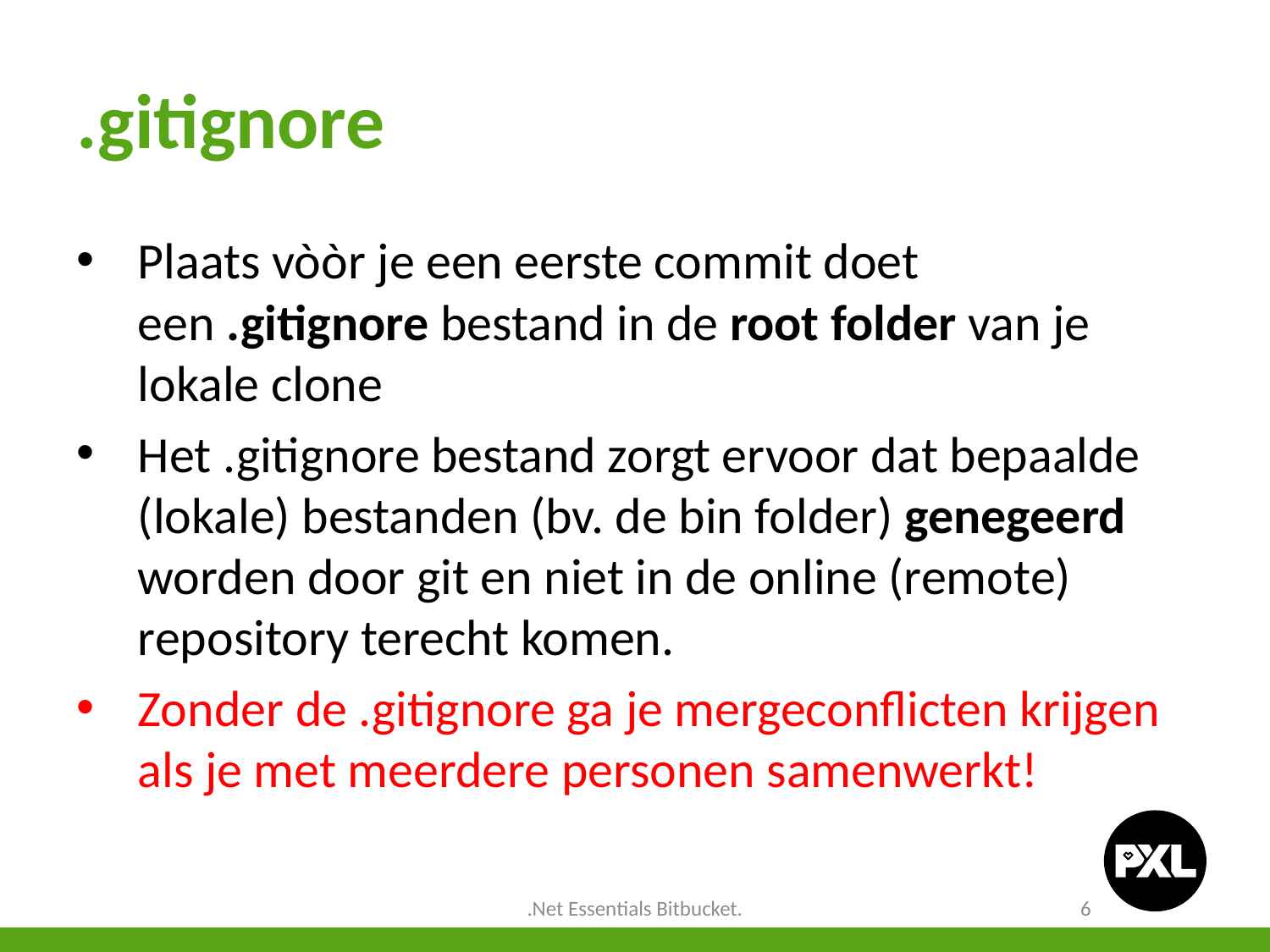

# .gitignore
Plaats vòòr je een eerste commit doet een .gitignore bestand in de root folder van je lokale clone
Het .gitignore bestand zorgt ervoor dat bepaalde (lokale) bestanden (bv. de bin folder) genegeerd worden door git en niet in de online (remote) repository terecht komen.
Zonder de .gitignore ga je mergeconflicten krijgen als je met meerdere personen samenwerkt!

.Net Essentials Bitbucket.
6